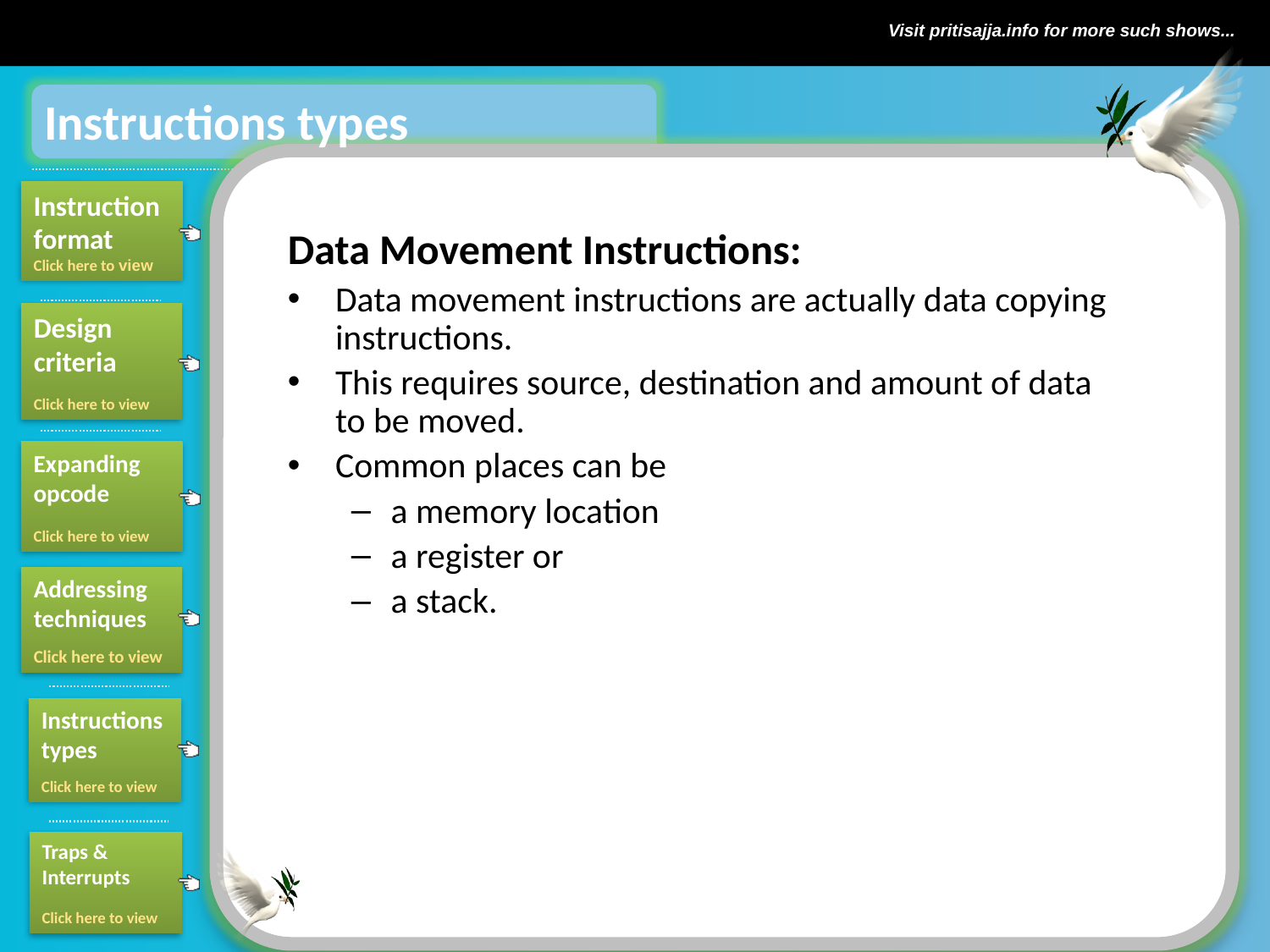

Instructions types
Data Movement Instructions:
Data movement instructions are actually data copying instructions.
This requires source, destination and amount of data to be moved.
Common places can be
a memory location
a register or
a stack.